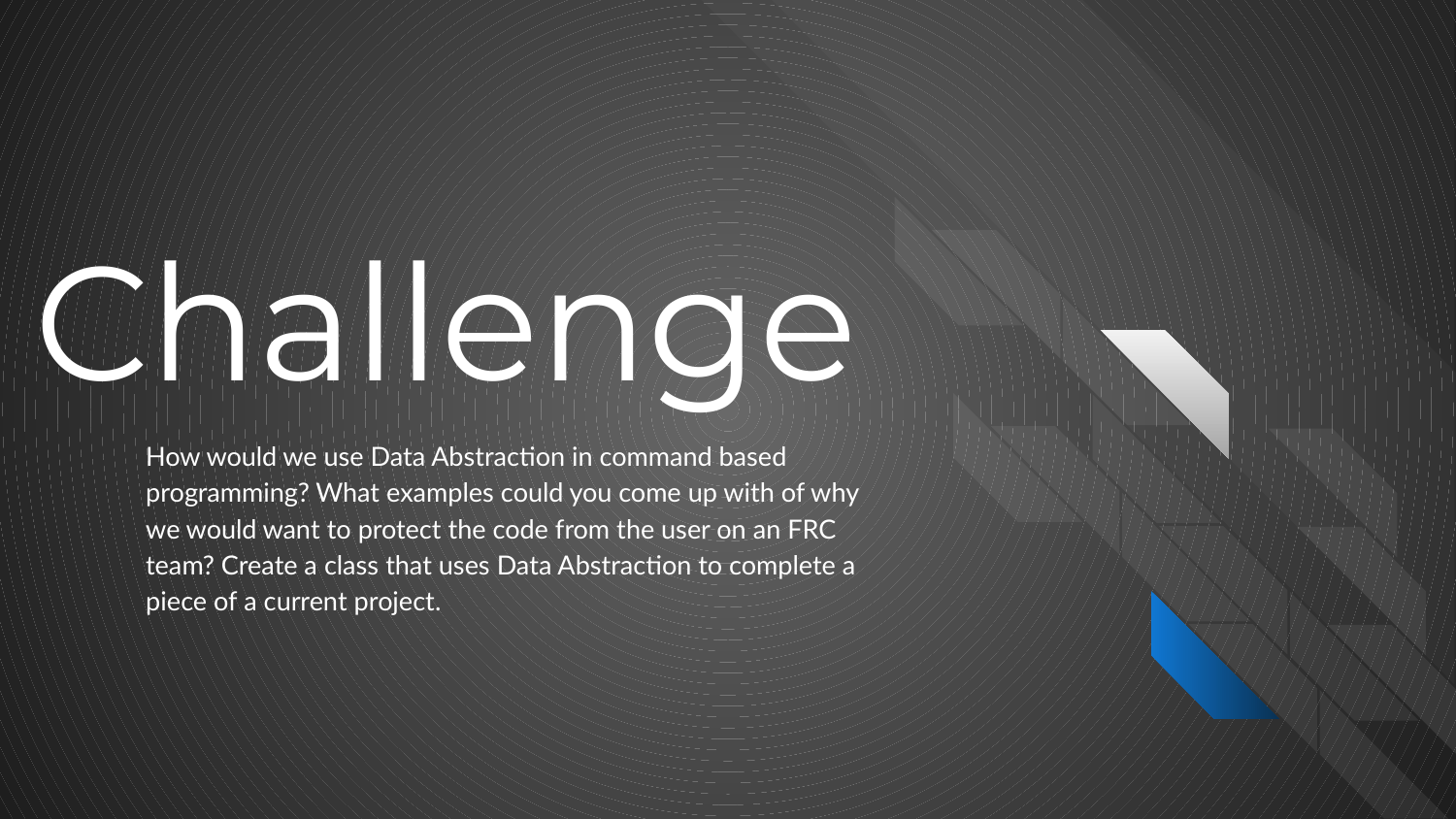

# Challenge
How would we use Data Abstraction in command based programming? What examples could you come up with of why we would want to protect the code from the user on an FRC team? Create a class that uses Data Abstraction to complete a piece of a current project.